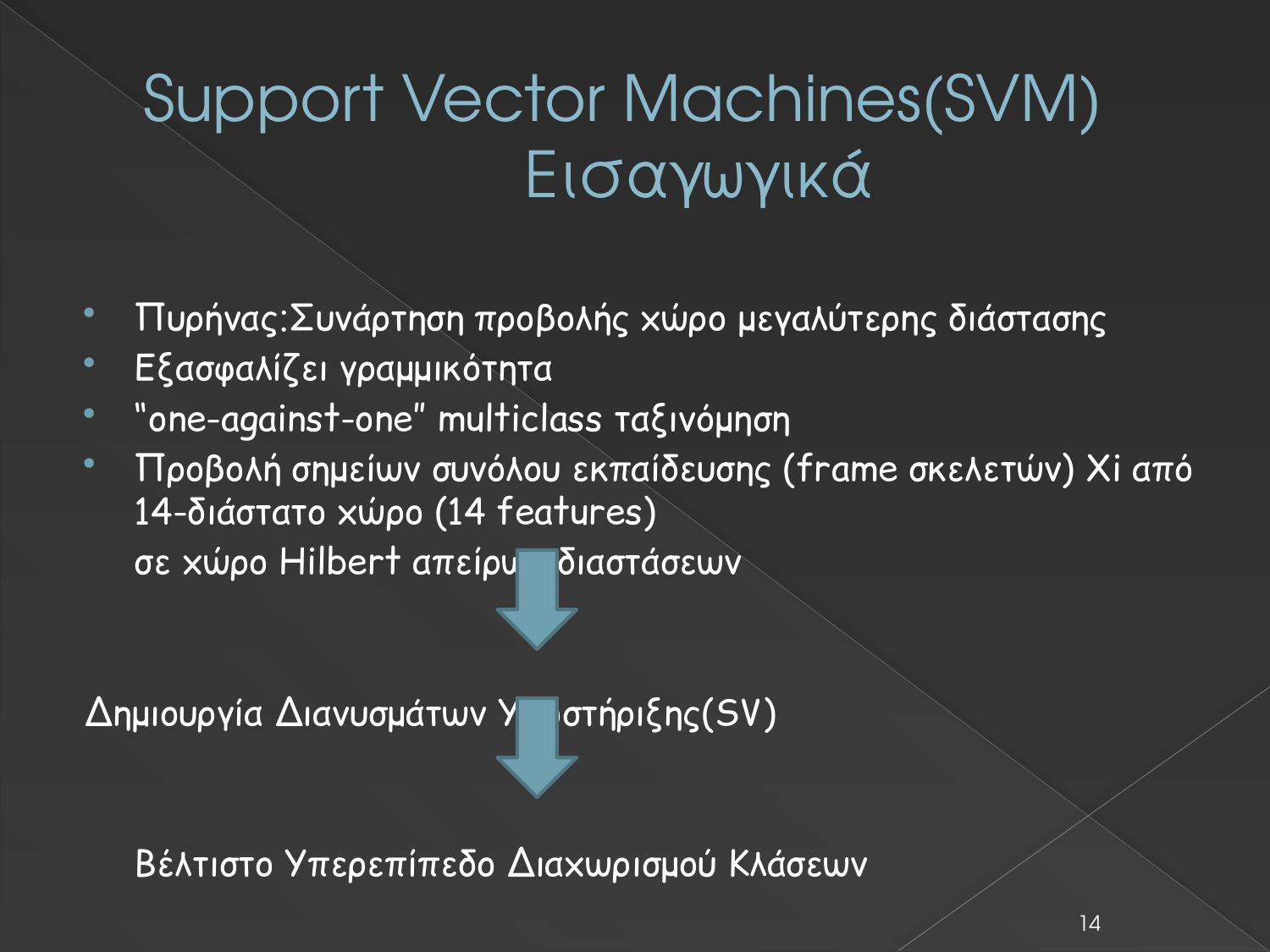

# Support Vector Machines(SVM) Εισαγωγικά

Πυρήνας:Συνάρτηση προβολής χώρο μεγαλύτερης διάστασης
Εξασφαλίζει γραμμικότητα
“one-against-one” multiclass ταξινόμηση
Προβολή σημείων συνόλου εκπαίδευσης (frame σκελετών) Xi από 14-διάστατο χώρο (14 features)
  	σε χώρο Hilbert απείρων διαστάσεων

Δημιουργία Διανυσμάτων Υποστήριξης(SV)

	Βέλτιστο Υπερεπίπεδο Διαχωρισμού Κλάσεων

14